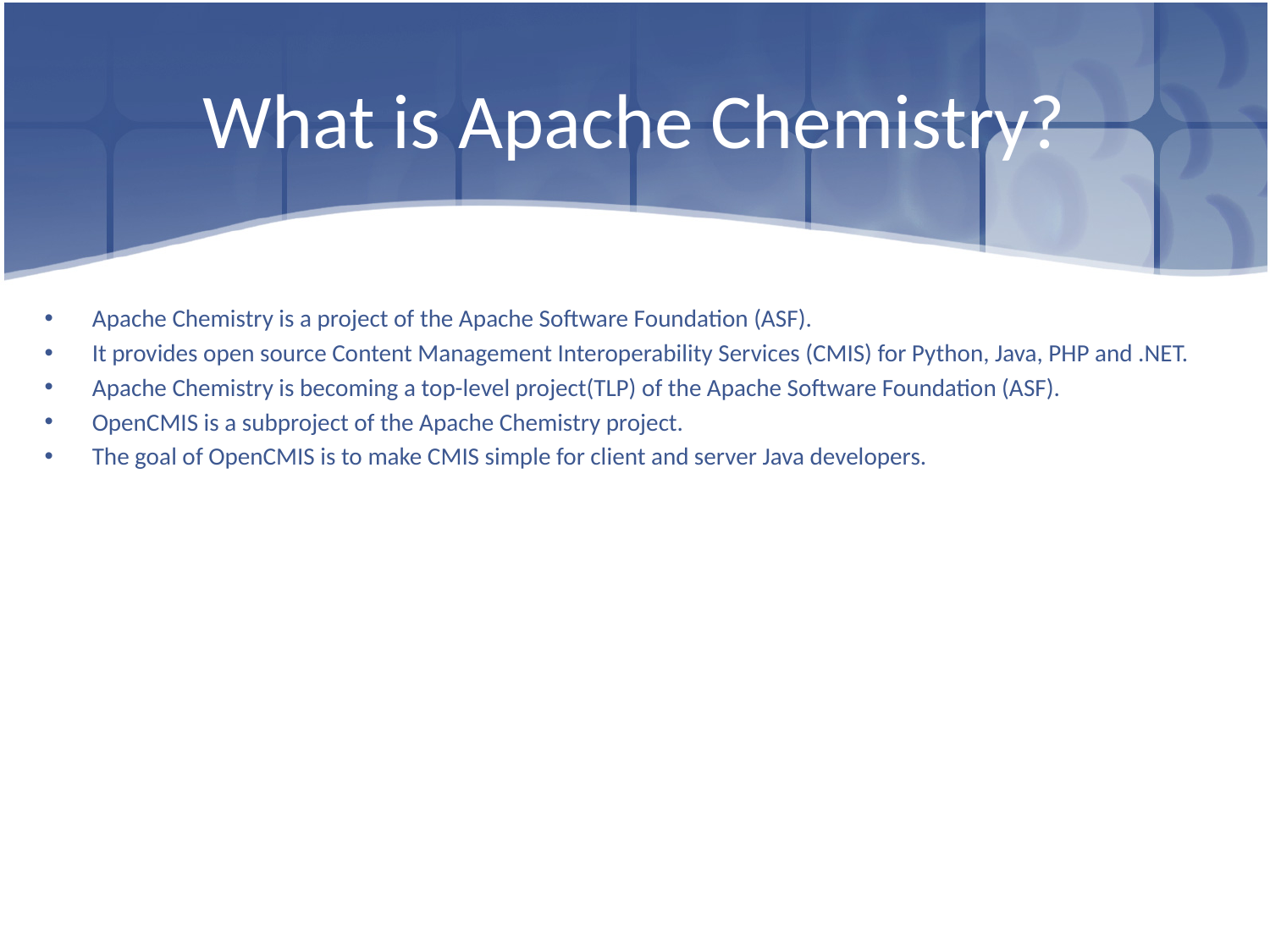

# What is Apache Chemistry?
Apache Chemistry is a project of the Apache Software Foundation (ASF).
It provides open source Content Management Interoperability Services (CMIS) for Python, Java, PHP and .NET.
Apache Chemistry is becoming a top-level project(TLP) of the Apache Software Foundation (ASF).
OpenCMIS is a subproject of the Apache Chemistry project.
The goal of OpenCMIS is to make CMIS simple for client and server Java developers.